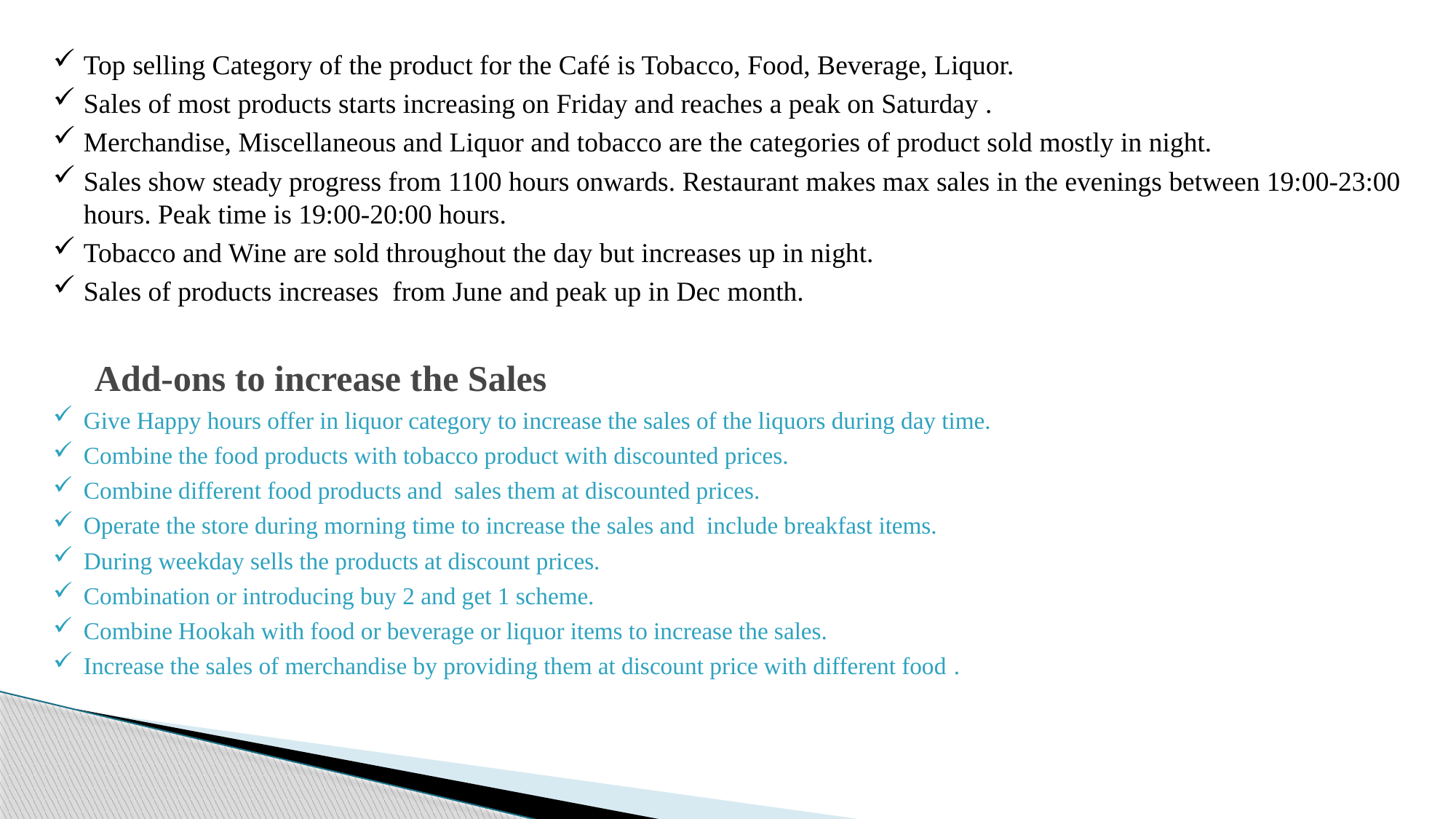

Top selling Category of the product for the Café is Tobacco, Food, Beverage, Liquor.
Sales of most products starts increasing on Friday and reaches a peak on Saturday .
Merchandise, Miscellaneous and Liquor and tobacco are the categories of product sold mostly in night.
Sales show steady progress from 1100 hours onwards. Restaurant makes max sales in the evenings between 19:00-23:00 hours. Peak time is 19:00-20:00 hours.
Tobacco and Wine are sold throughout the day but increases up in night.
Sales of products increases  from June and peak up in Dec month.

      Add-ons to increase the Sales
Give Happy hours offer in liquor category to increase the sales of the liquors during day time.
Combine the food products with tobacco product with discounted prices.
Combine different food products and  sales them at discounted prices.
Operate the store during morning time to increase the sales and  include breakfast items.
During weekday sells the products at discount prices.
Combination or introducing buy 2 and get 1 scheme.
Combine Hookah with food or beverage or liquor items to increase the sales.
Increase the sales of merchandise by providing them at discount price with different food .